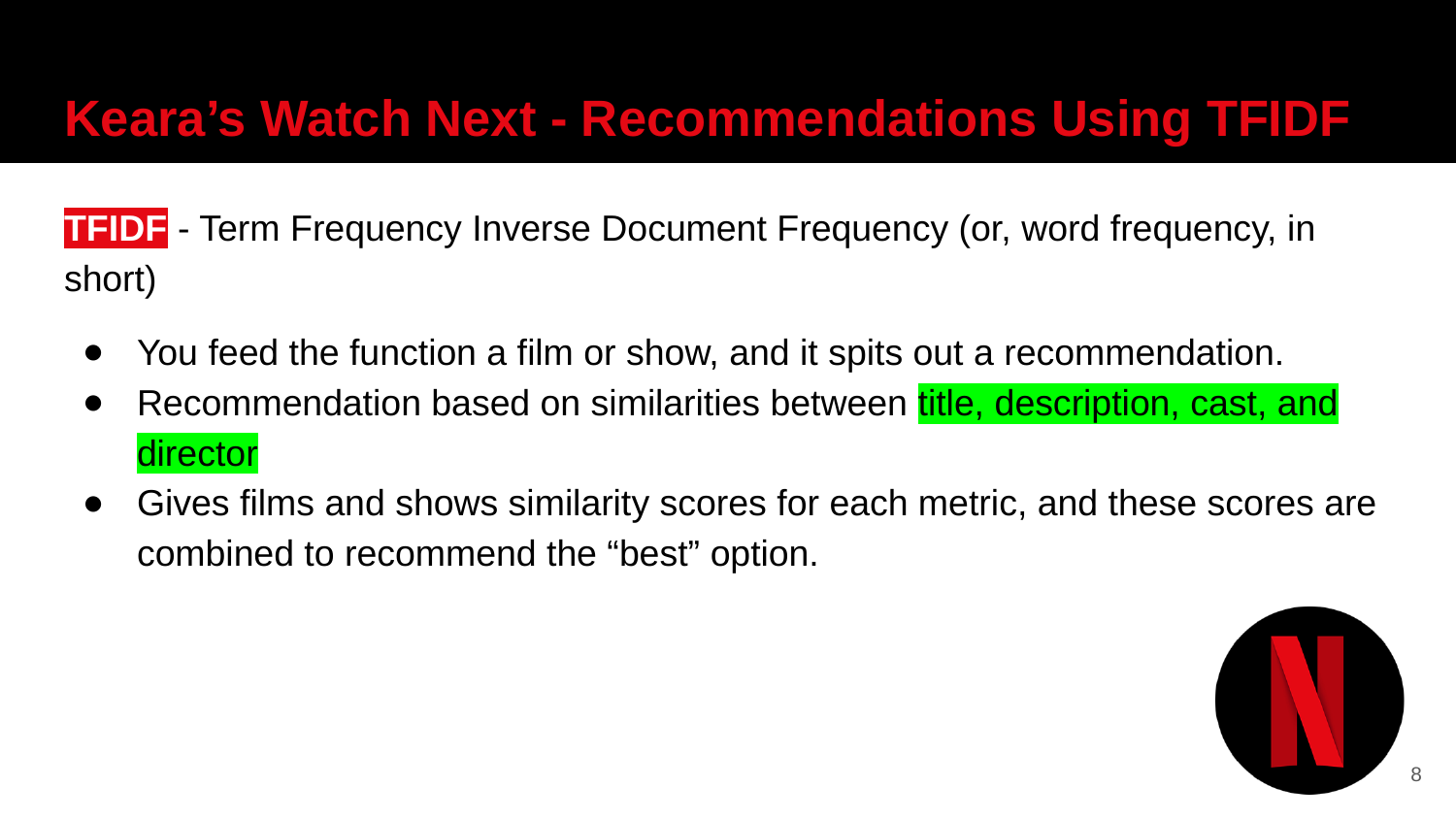

# Keara’s Watch Next - Recommendations Using TFIDF
TFIDF - Term Frequency Inverse Document Frequency (or, word frequency, in short)
You feed the function a film or show, and it spits out a recommendation.
Recommendation based on similarities between title, description, cast, and director
Gives films and shows similarity scores for each metric, and these scores are combined to recommend the “best” option.
8